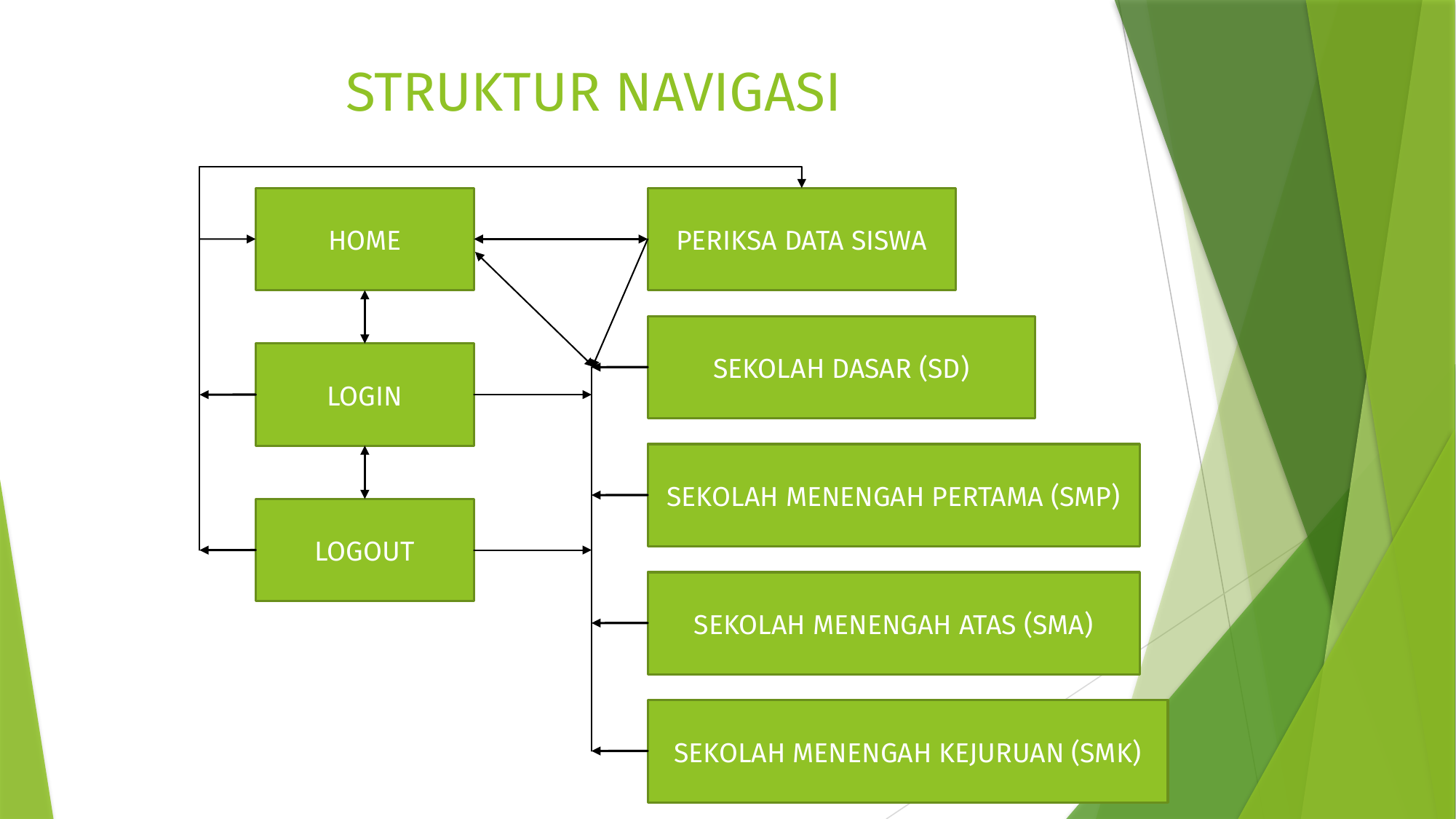

# STRUKTUR NAVIGASI
PERIKSA DATA SISWA
HOME
SEKOLAH DASAR (SD)
LOGIN
SEKOLAH MENENGAH PERTAMA (SMP)
LOGOUT
SEKOLAH MENENGAH ATAS (SMA)
SEKOLAH MENENGAH KEJURUAN (SMK)